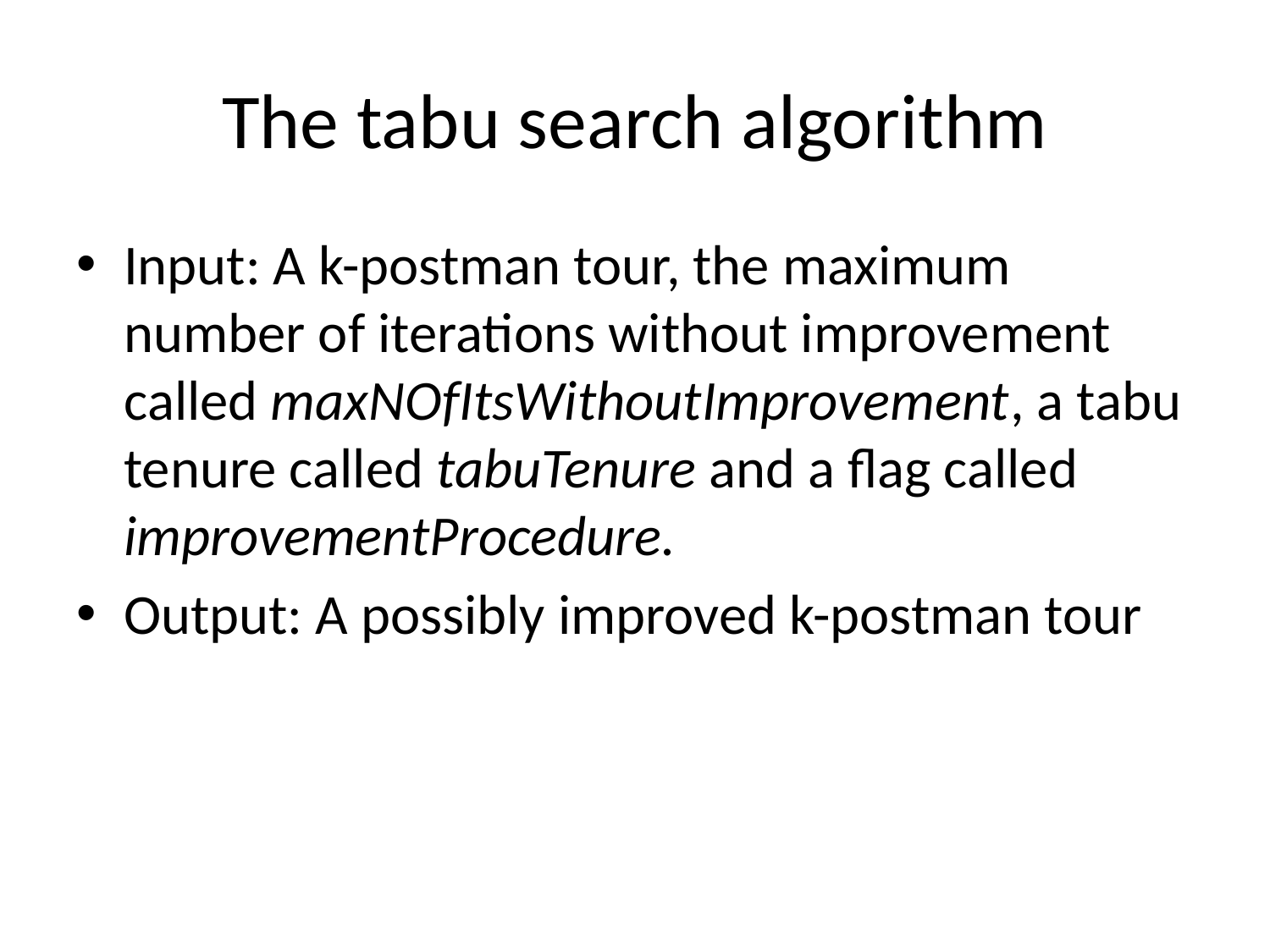

# The tabu search algorithm
Input: A k-postman tour, the maximum number of iterations without improvement called maxNOfItsWithoutImprovement, a tabu tenure called tabuTenure and a flag called improvementProcedure.
Output: A possibly improved k-postman tour